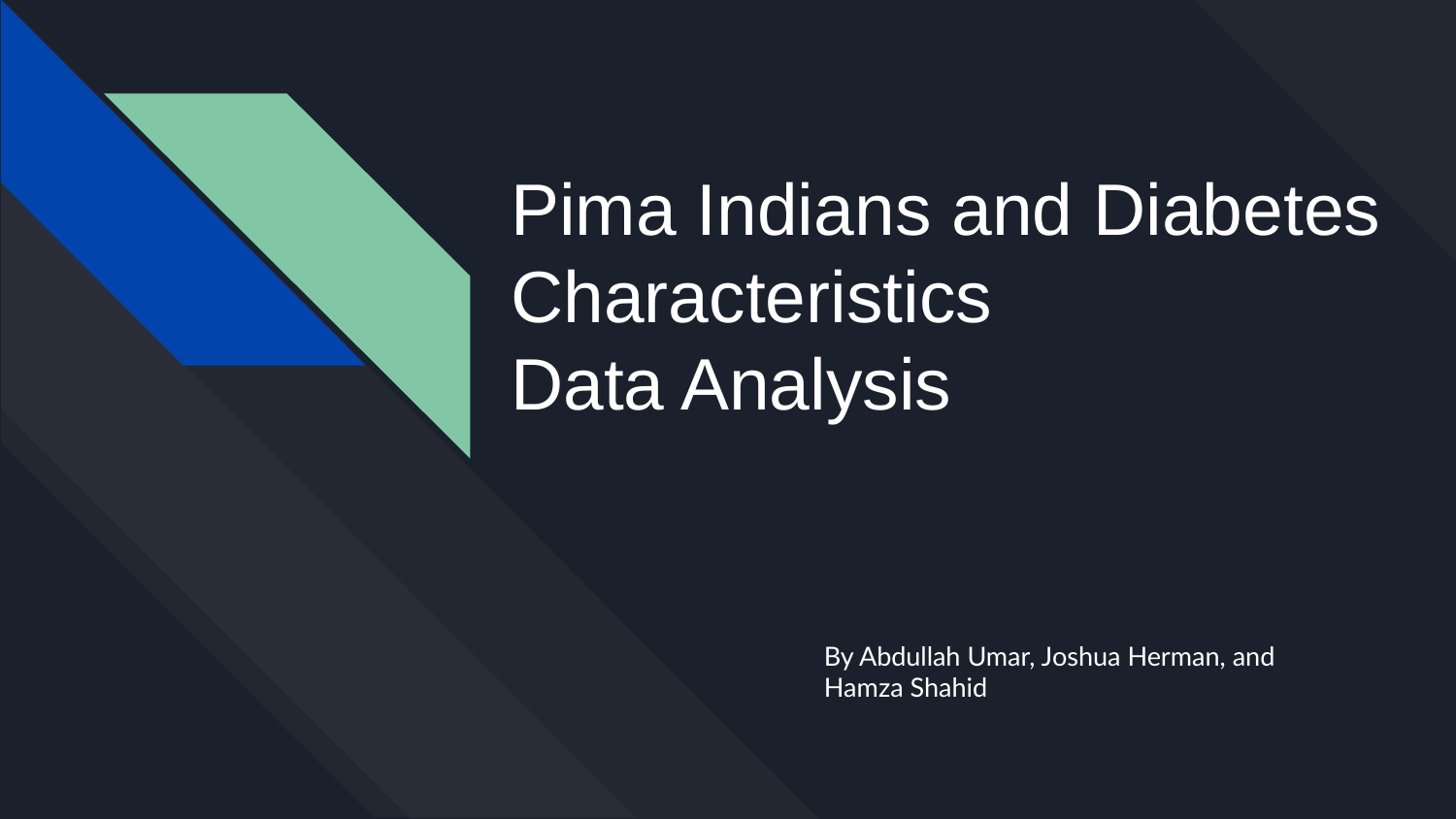

# Pima Indians and Diabetes Characteristics
Data Analysis
By Abdullah Umar, Joshua Herman, and Hamza Shahid